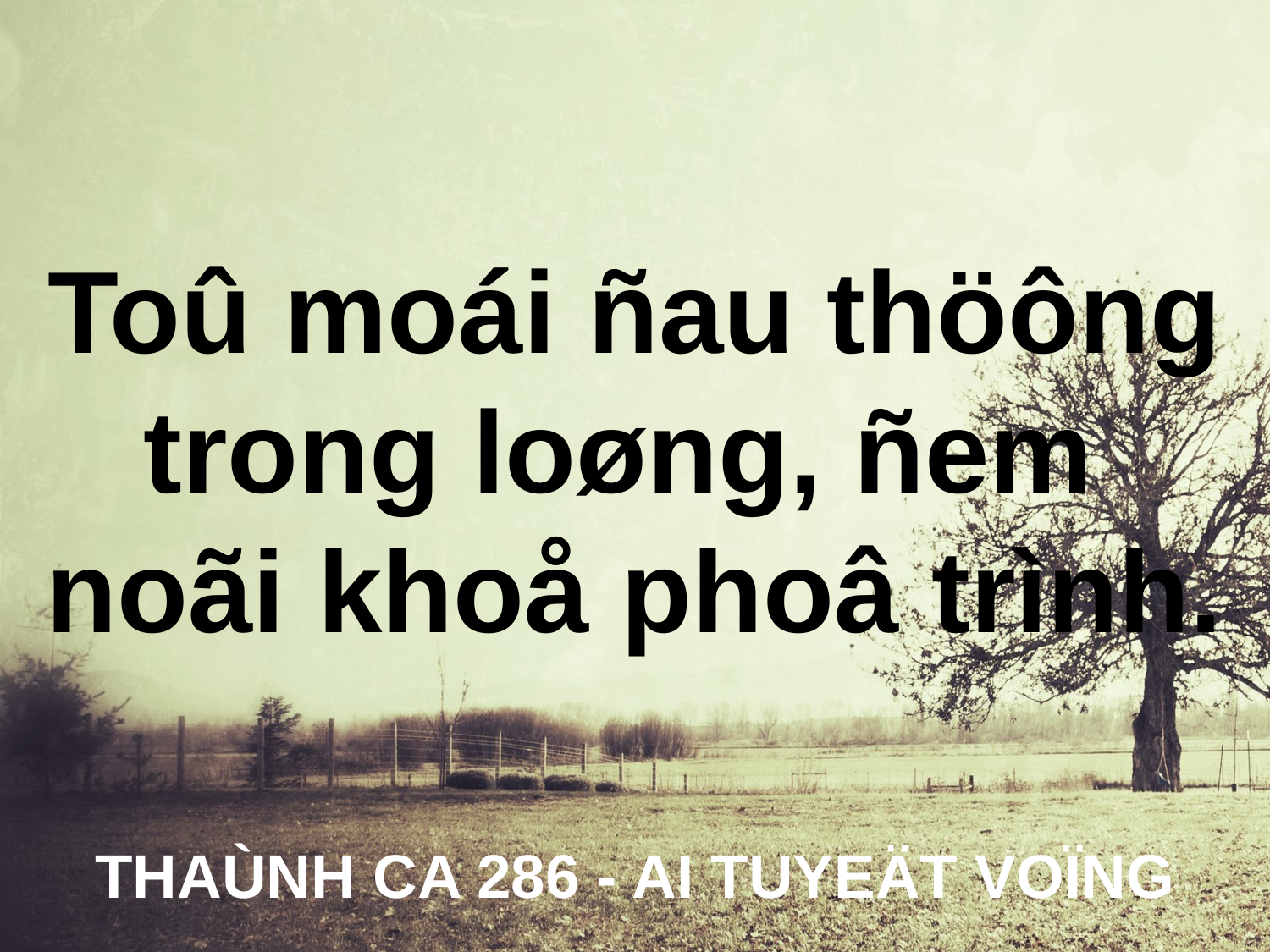

Toû moái ñau thöông trong loøng, ñem
noãi khoå phoâ trình.
THAÙNH CA 286 - AI TUYEÄT VOÏNG